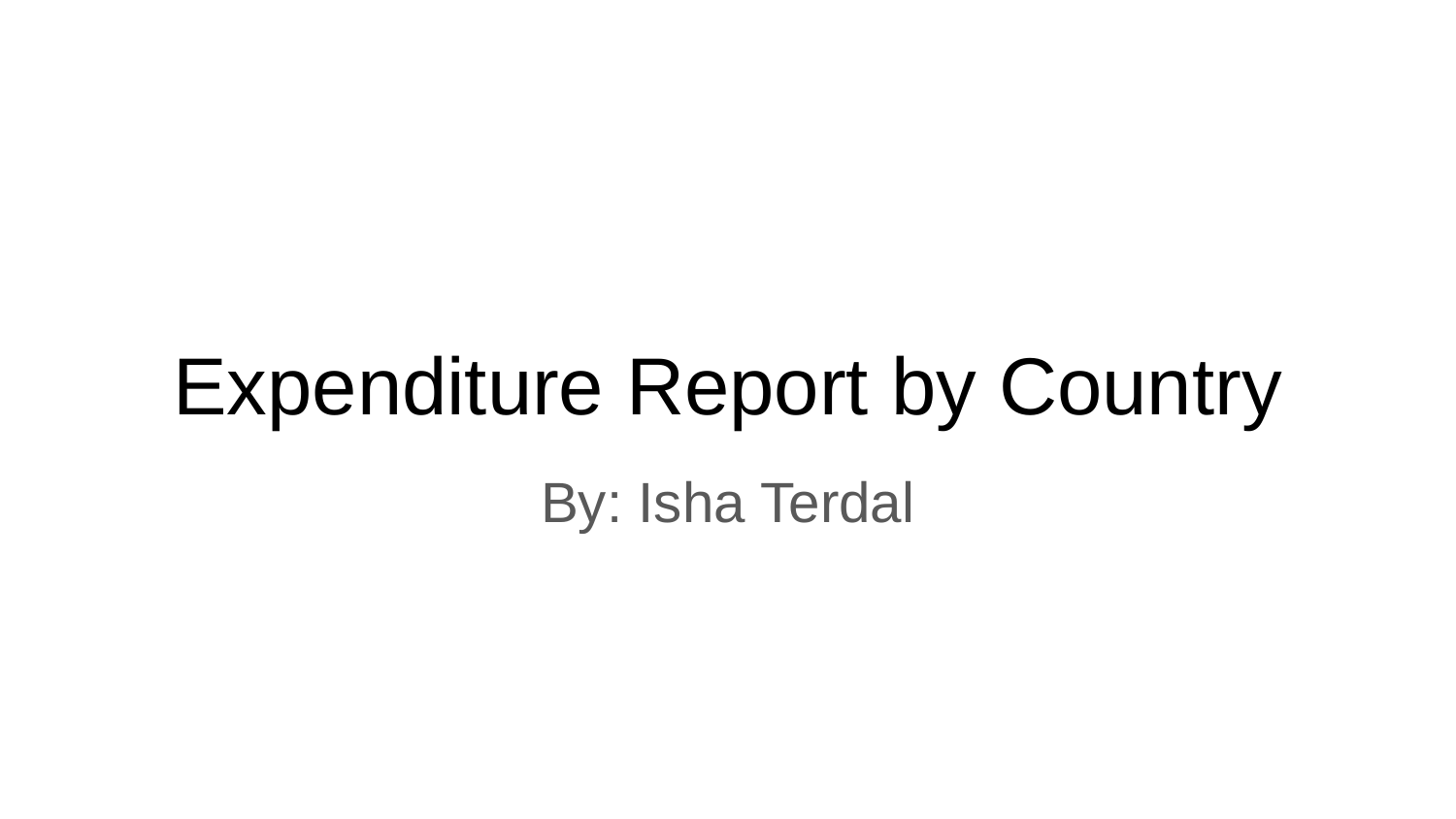

# Expenditure Report by Country
By: Isha Terdal